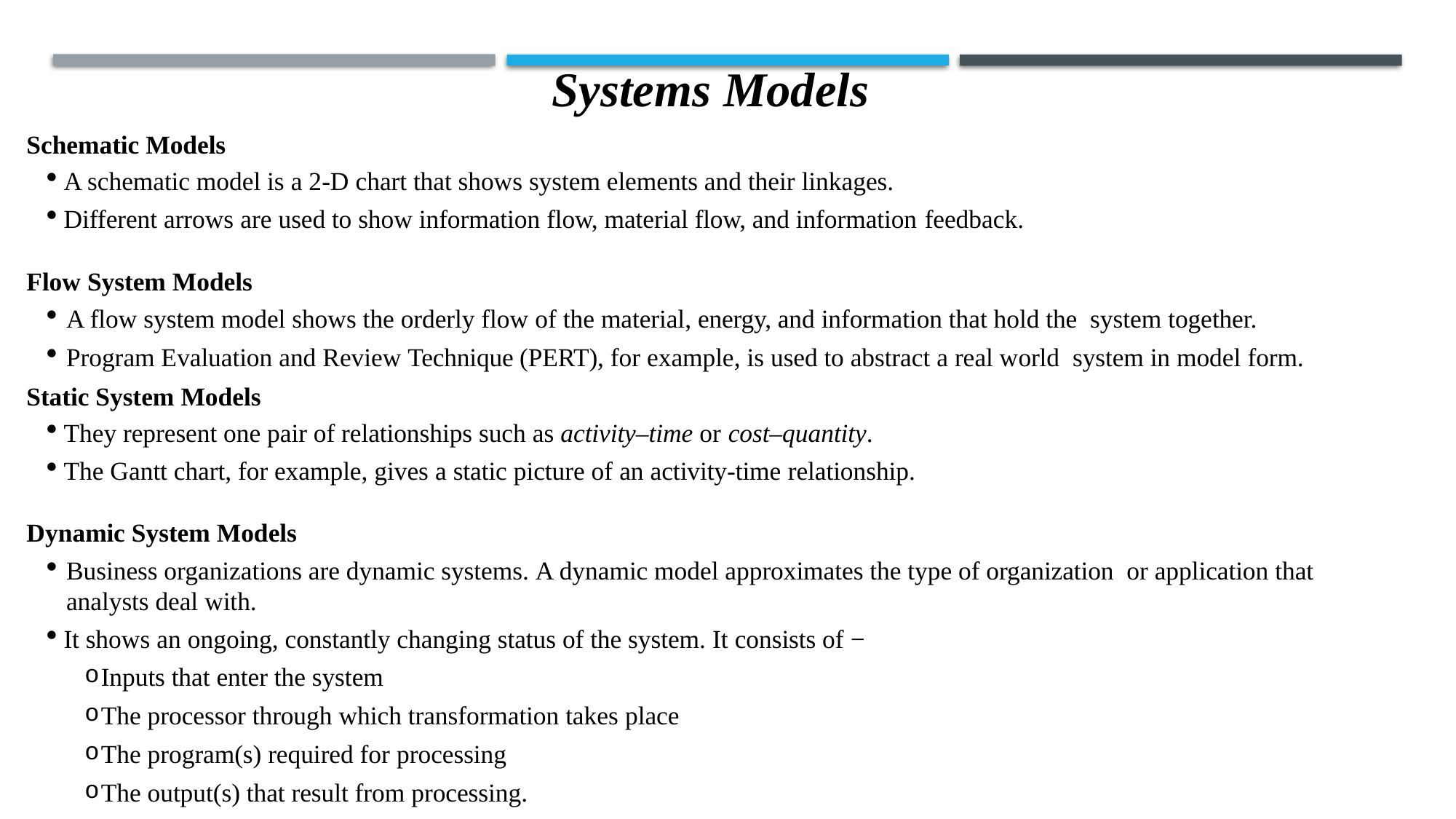

Systems Models
Schematic Models
A schematic model is a 2-D chart that shows system elements and their linkages.
Different arrows are used to show information flow, material flow, and information feedback.

Flow System Models
A flow system model shows the orderly flow of the material, energy, and information that hold the  system together.
Program Evaluation and Review Technique (PERT), for example, is used to abstract a real world  system in model form.
Static System Models
They represent one pair of relationships such as activity–time or cost–quantity.
The Gantt chart, for example, gives a static picture of an activity-time relationship.

Dynamic System Models
Business organizations are dynamic systems. A dynamic model approximates the type of organization  or application that analysts deal with.
It shows an ongoing, constantly changing status of the system. It consists of −
Inputs that enter the system
The processor through which transformation takes place
The program(s) required for processing
The output(s) that result from processing.